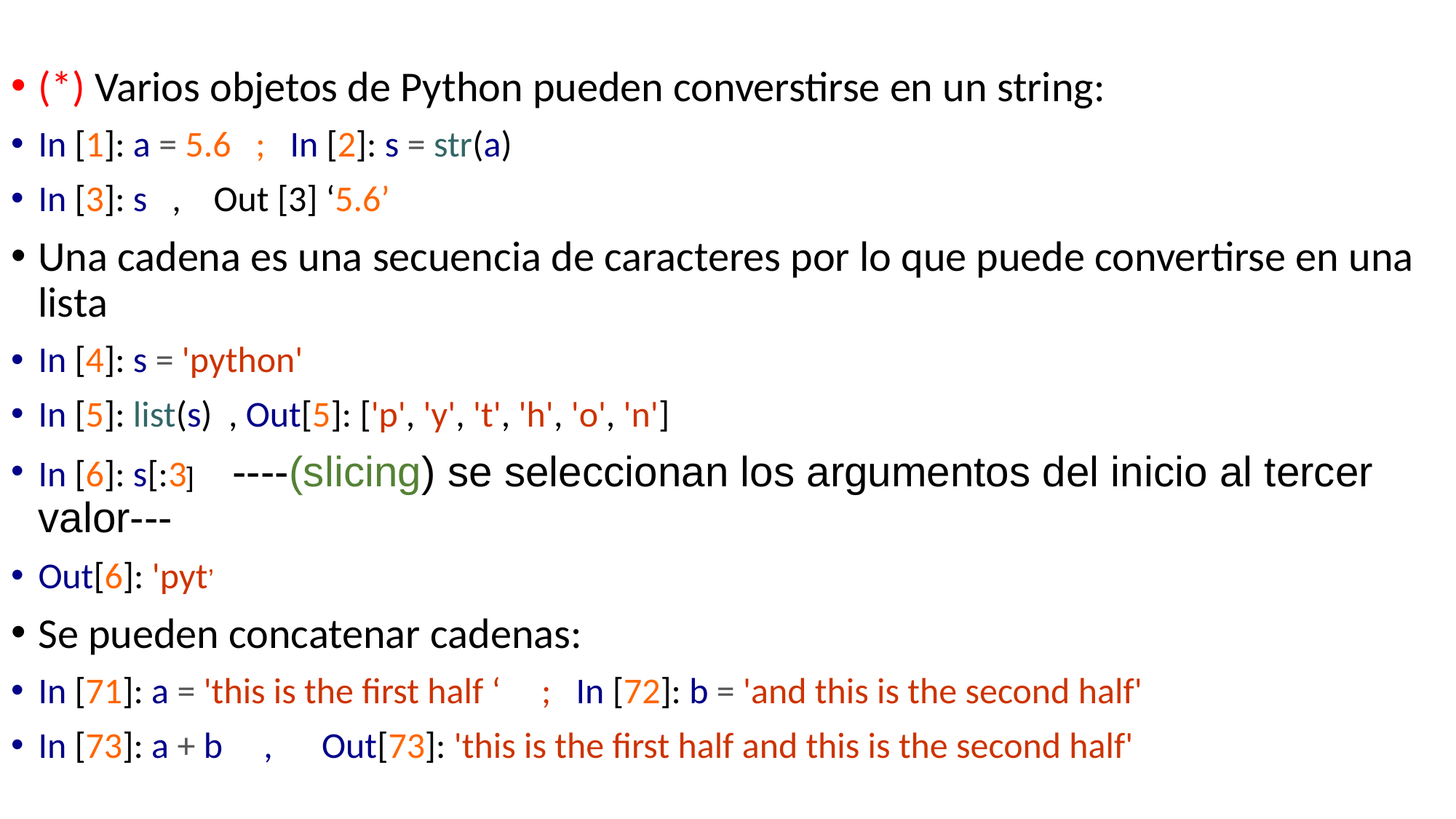

(*) Varios objetos de Python pueden converstirse en un string:
In [1]: a = 5.6   ;   In [2]: s = str(a)
In [3]: s   ,    Out [3] ‘5.6’
Una cadena es una secuencia de caracteres por lo que puede convertirse en una lista
In [4]: s = 'python'
In [5]: list(s)  , Out[5]: ['p', 'y', 't', 'h', 'o', 'n']
In [6]: s[:3]     ----(slicing) se seleccionan los argumentos del inicio al tercer valor---
Out[6]: 'pyt’
Se pueden concatenar cadenas:
In [71]: a = 'this is the first half ‘     ;   In [72]: b = 'and this is the second half'
In [73]: a + b     ,      Out[73]: 'this is the first half and this is the second half'